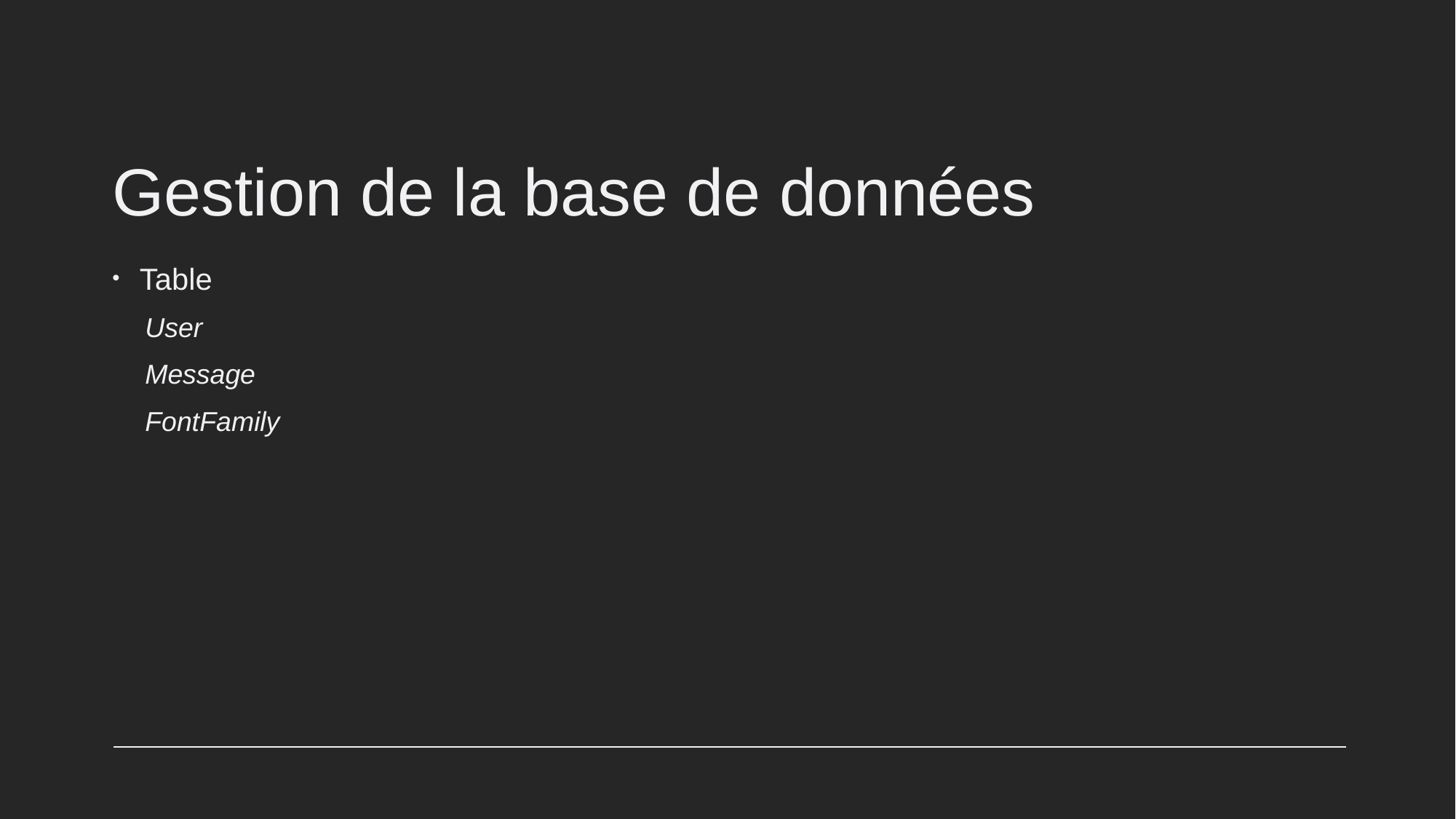

# Gestion de la base de données
Table
User
Message
FontFamily